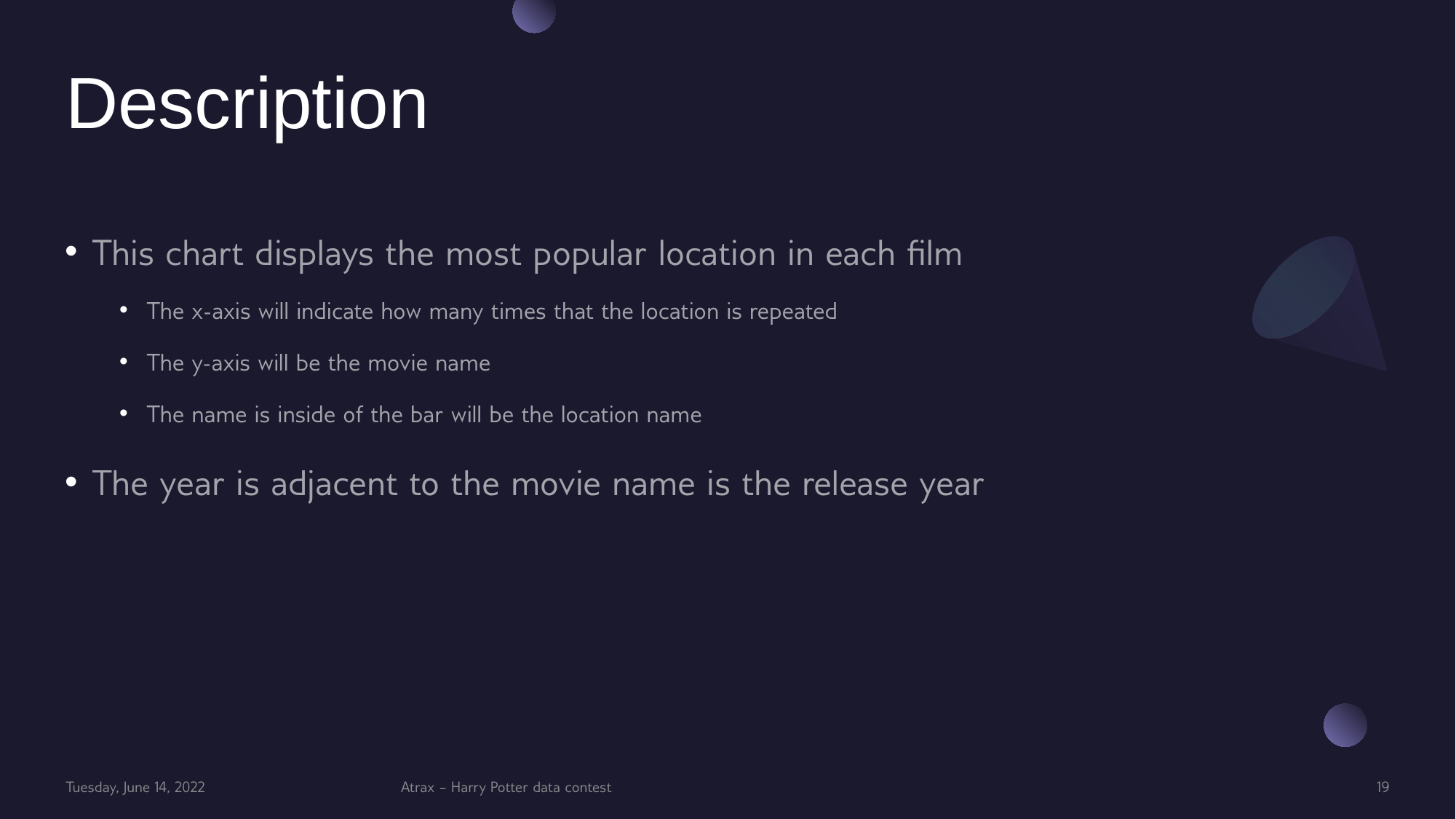

# Description
This chart displays the most popular location in each film
The x-axis will indicate how many times that the location is repeated
The y-axis will be the movie name
The name is inside of the bar will be the location name
The year is adjacent to the movie name is the release year

Tuesday, June 14, 2022
Atrax – Harry Potter data contest
19